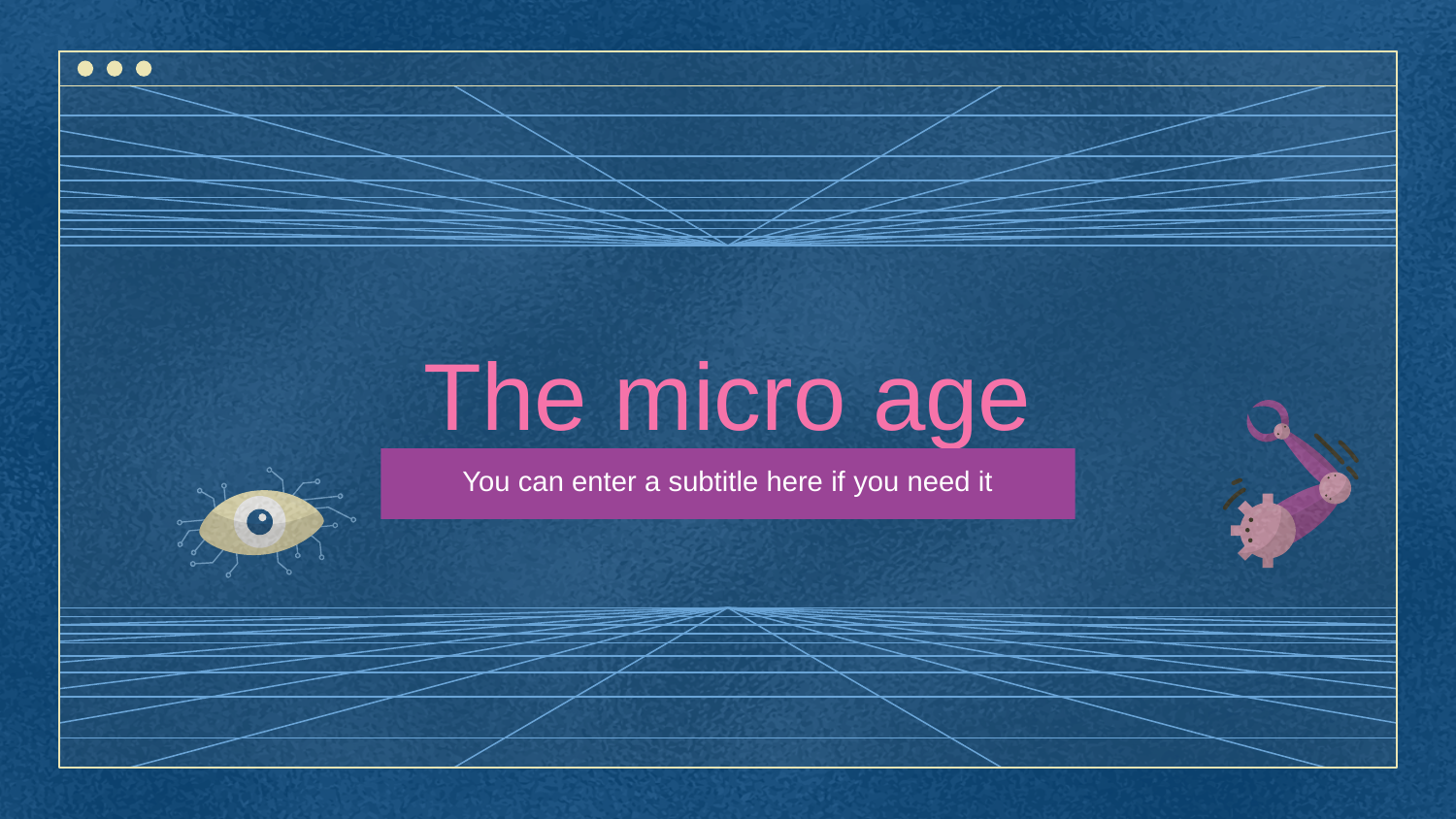

#
The micro age
You can enter a subtitle here if you need it